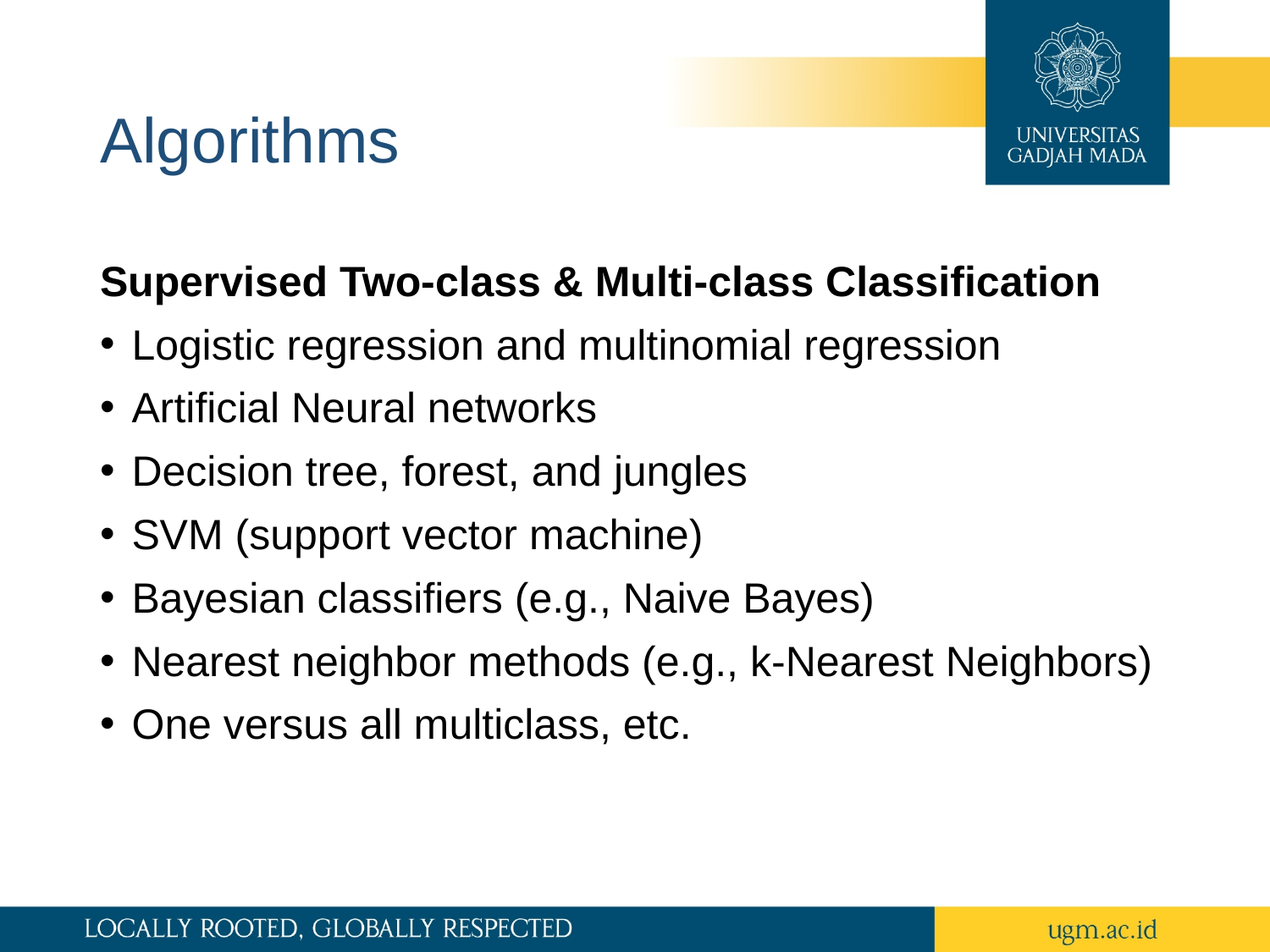

# Algorithms
Supervised Two-class & Multi-class Classification
Logistic regression and multinomial regression
Artificial Neural networks
Decision tree, forest, and jungles
SVM (support vector machine)
Bayesian classifiers (e.g., Naive Bayes)
Nearest neighbor methods (e.g., k-Nearest Neighbors)
One versus all multiclass, etc.